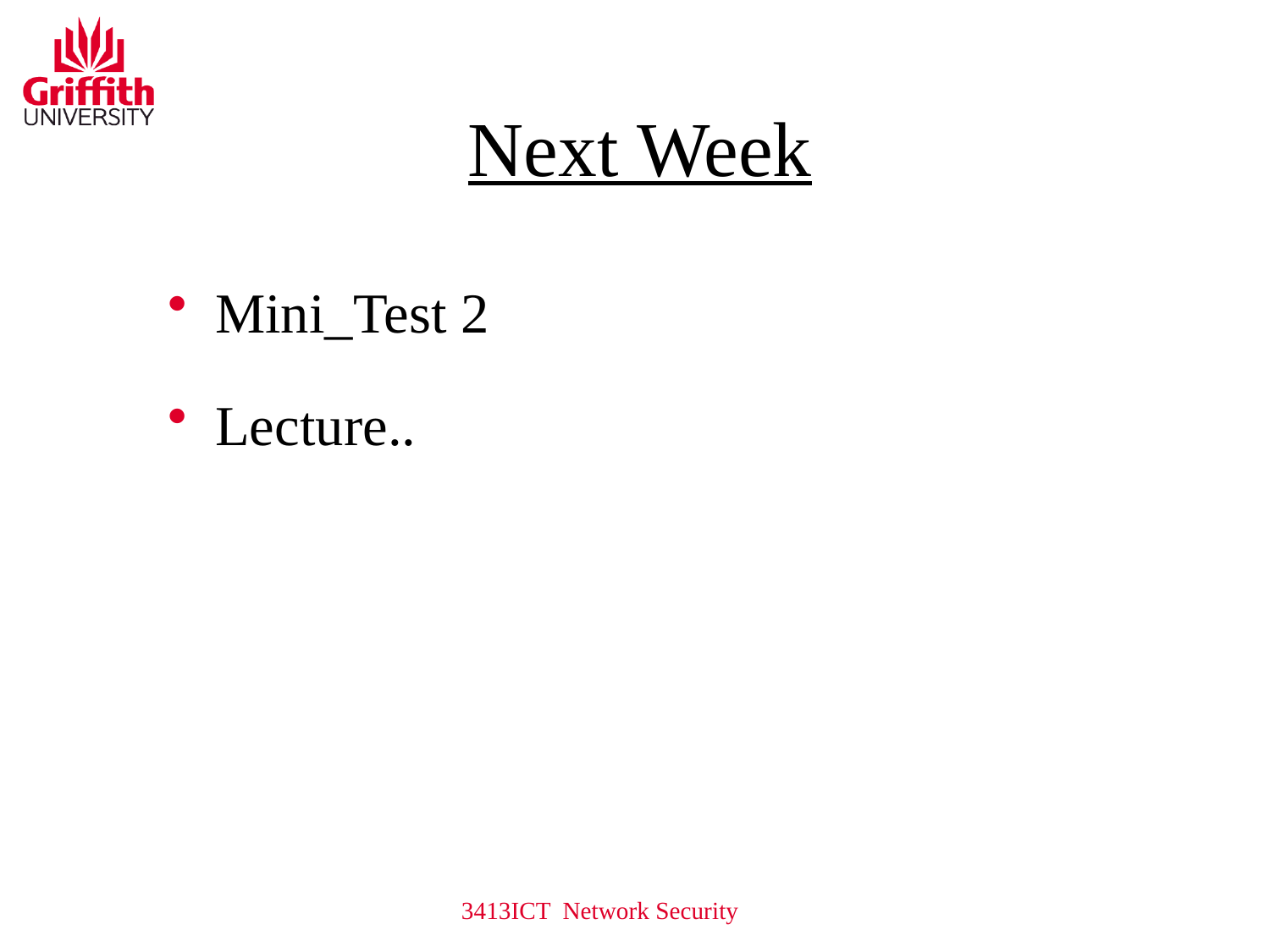

# Next Week
Mini_Test 2
Lecture..

3413ICT  Network Security